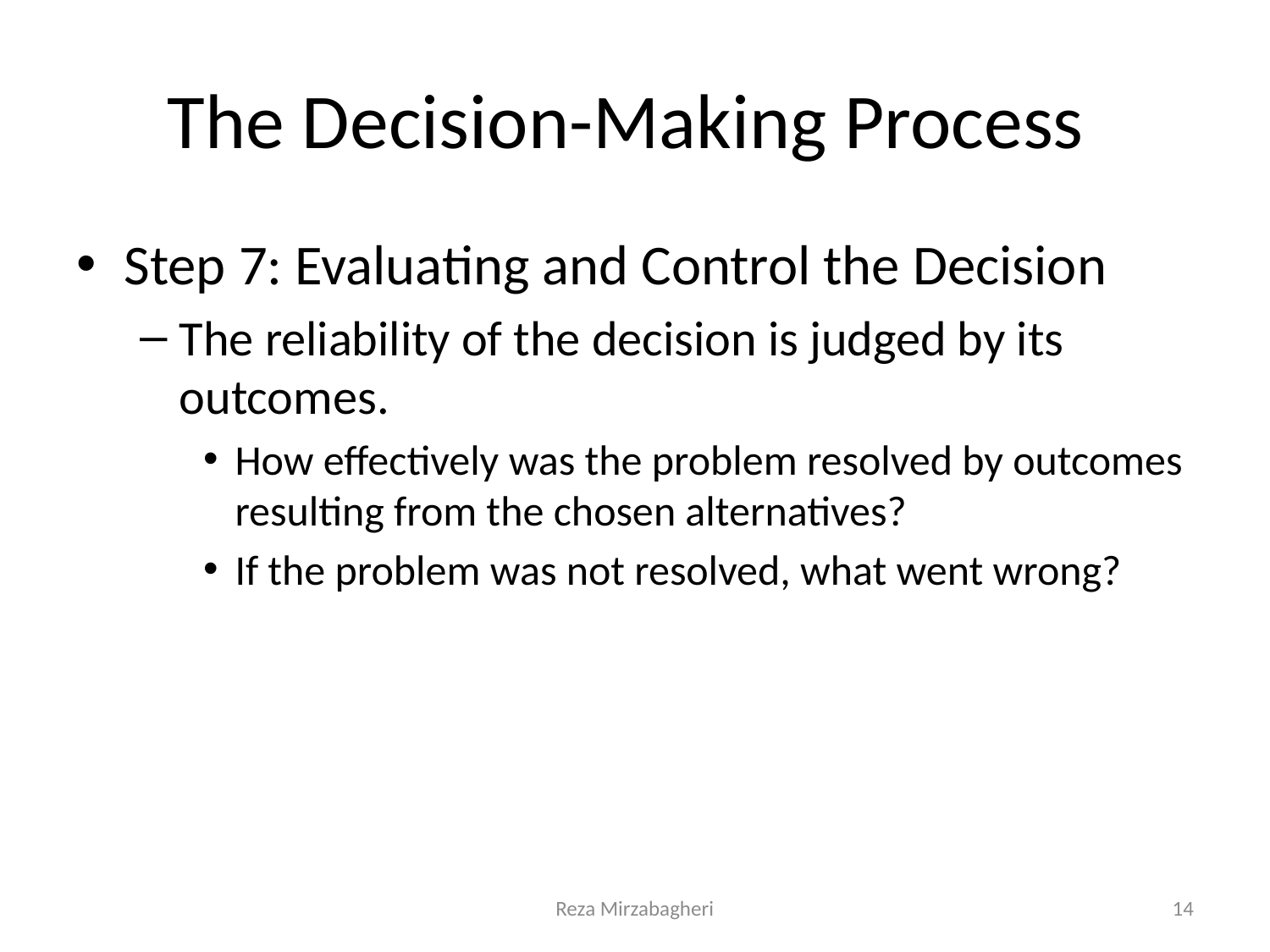

# The Decision-Making Process
Step 7: Evaluating and Control the Decision
The reliability of the decision is judged by its outcomes.
How effectively was the problem resolved by outcomes resulting from the chosen alternatives?
If the problem was not resolved, what went wrong?
Reza Mirzabagheri
14